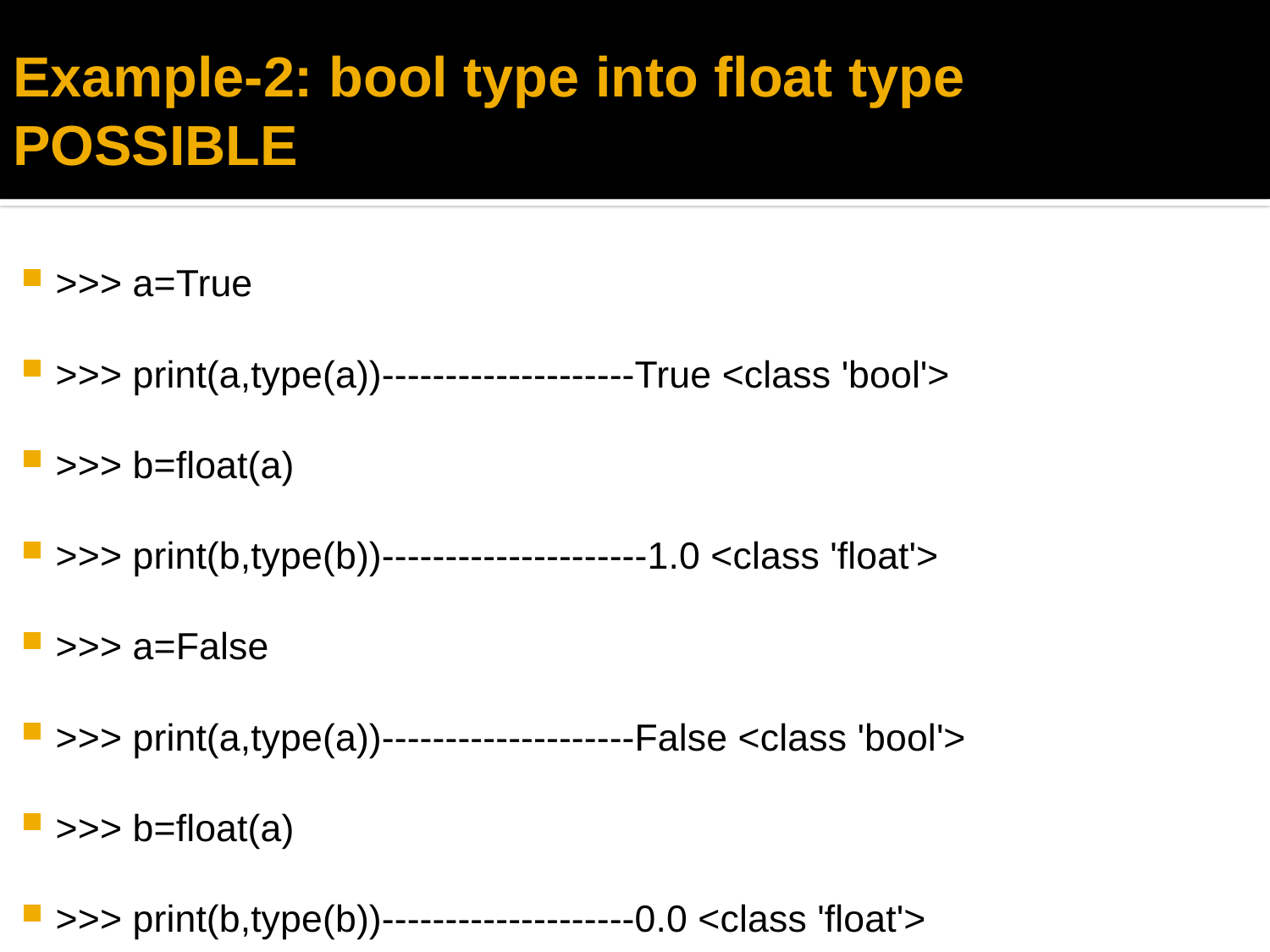

# Example-2: bool type into float type POSSIBLE
>>> a=True

>>> print(a,type(a))--------------------True <class 'bool'>

>>> b=float(a)

>>> print(b,type(b))---------------------1.0 <class 'float'>

>>> a=False

>>> print(a,type(a))--------------------False <class 'bool'>

>>> b=float(a)

>>> print(b,type(b))--------------------0.0 <class 'float'>